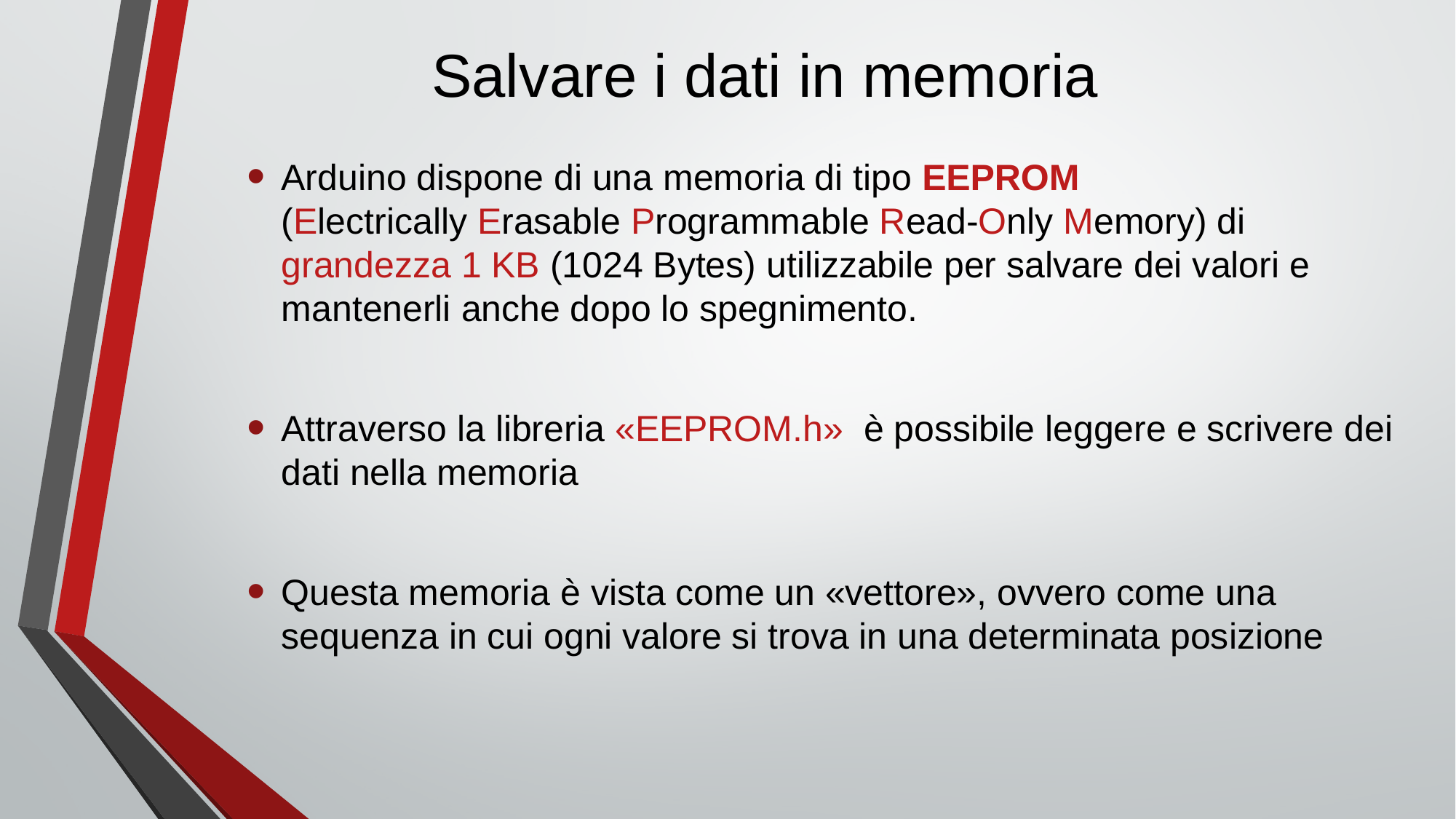

# Salvare i dati in memoria
Arduino dispone di una memoria di tipo EEPROM (Electrically Erasable Programmable Read-Only Memory) di grandezza 1 KB (1024 Bytes) utilizzabile per salvare dei valori e mantenerli anche dopo lo spegnimento.

Attraverso la libreria «EEPROM.h»  è possibile leggere e scrivere dei dati nella memoria

Questa memoria è vista come un «vettore», ovvero come una sequenza in cui ogni valore si trova in una determinata posizione